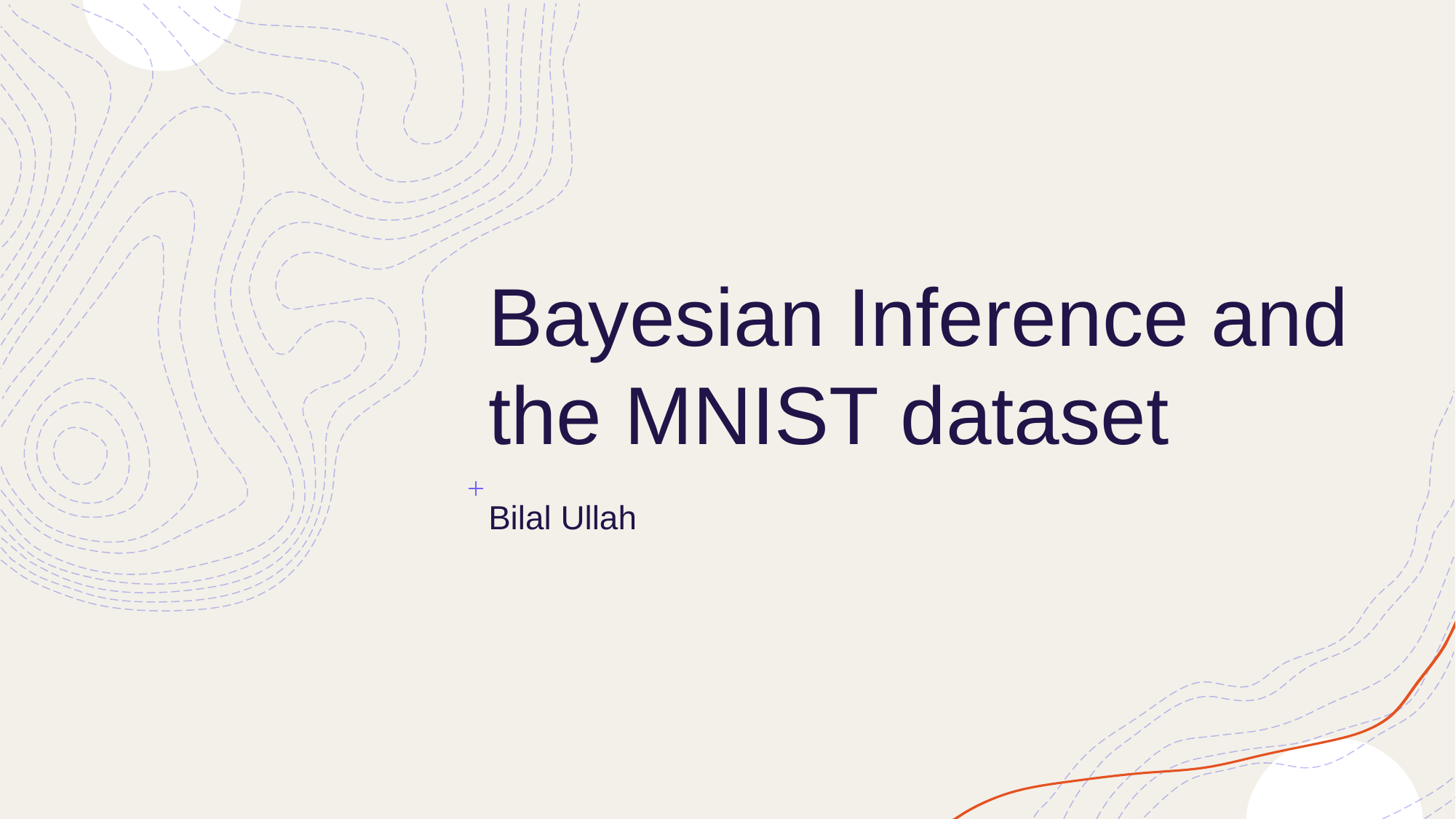

# Bayesian Inference and the MNIST dataset

Bilal Ullah